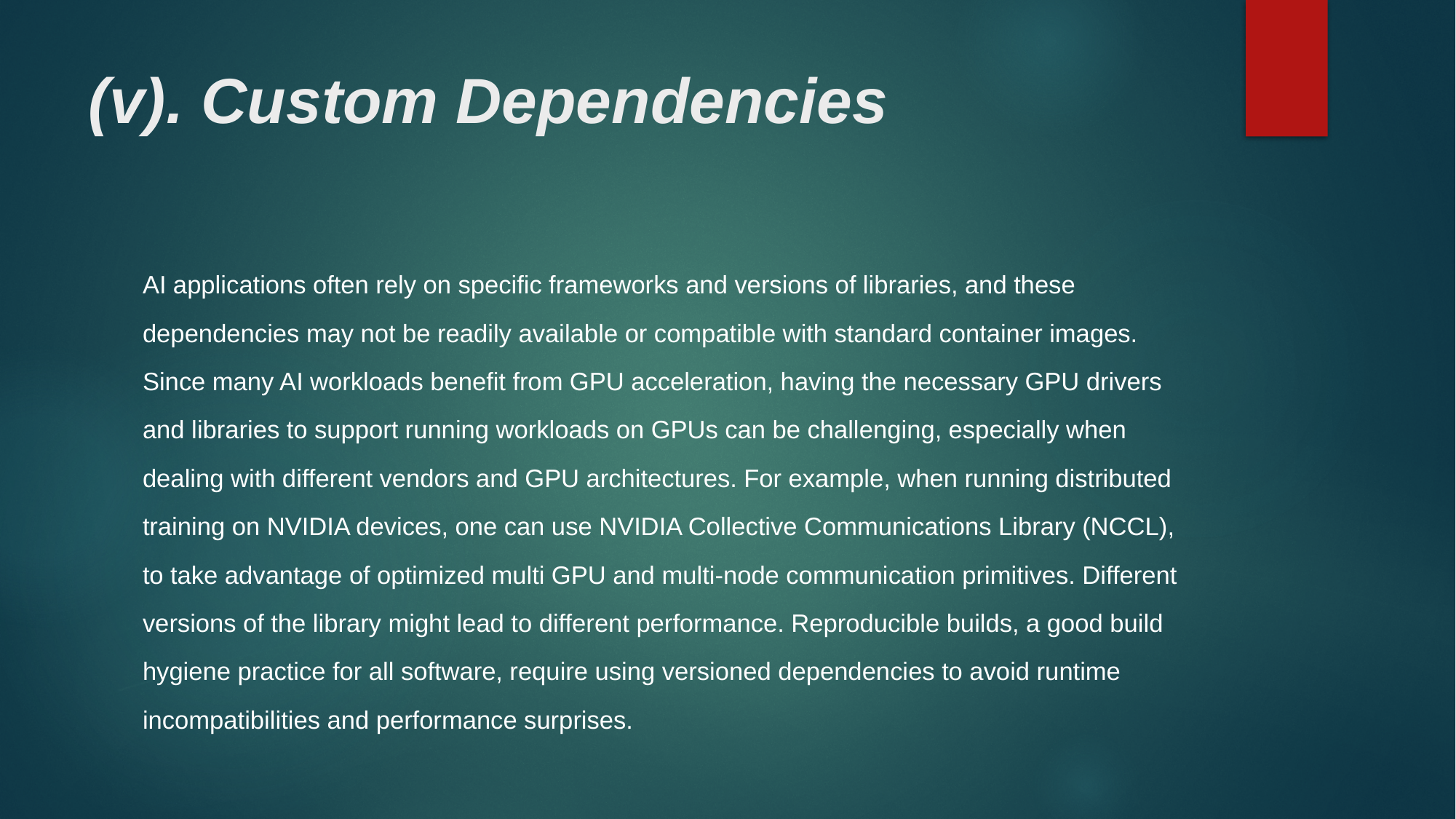

# (v). Custom Dependencies
AI applications often rely on specific frameworks and versions of libraries, and these dependencies may not be readily available or compatible with standard container images. Since many AI workloads benefit from GPU acceleration, having the necessary GPU drivers and libraries to support running workloads on GPUs can be challenging, especially when dealing with different vendors and GPU architectures. For example, when running distributed training on NVIDIA devices, one can use NVIDIA Collective Communications Library (NCCL), to take advantage of optimized multi GPU and multi-node communication primitives. Different versions of the library might lead to different performance. Reproducible builds, a good build hygiene practice for all software, require using versioned dependencies to avoid runtime incompatibilities and performance surprises.